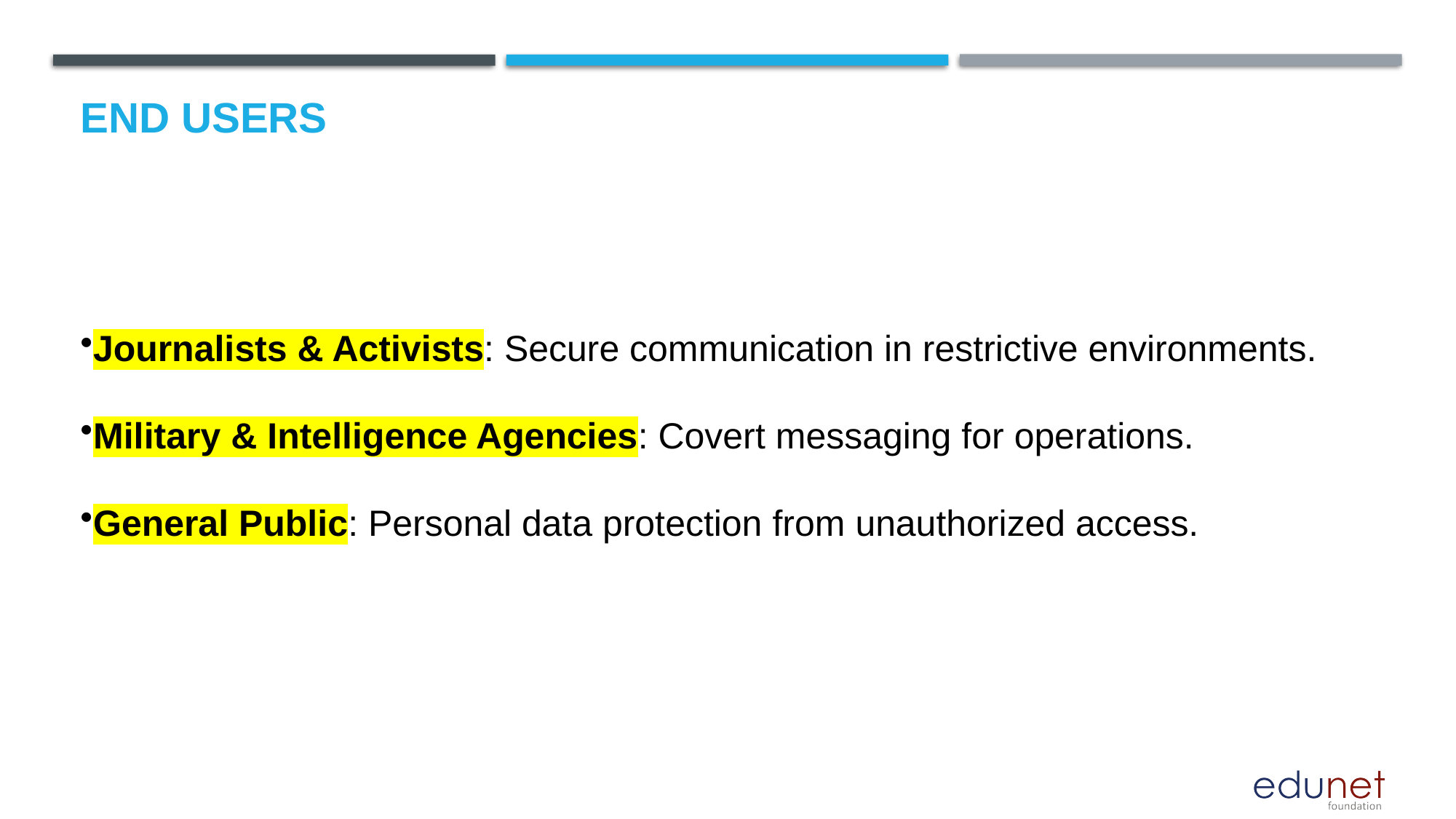

# End users
Journalists & Activists: Secure communication in restrictive environments.

Military & Intelligence Agencies: Covert messaging for operations.

General Public: Personal data protection from unauthorized access.